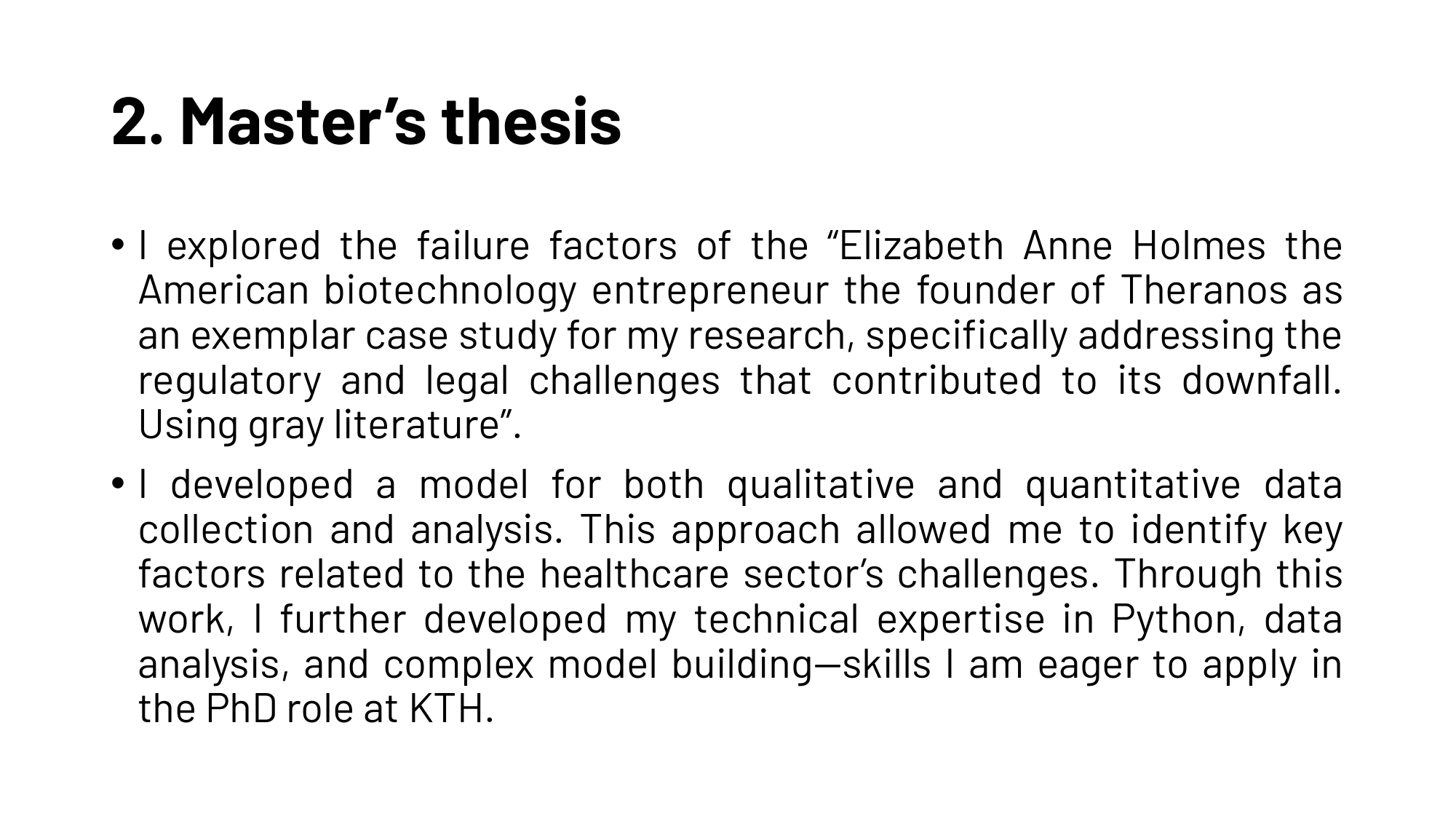

# 2. Master’s thesis
I explored the failure factors of the “Elizabeth Anne Holmes the American biotechnology entrepreneur the founder of Theranos as an exemplar case study for my research, specifically addressing the regulatory and legal challenges that contributed to its downfall. Using gray literature”.
I developed a model for both qualitative and quantitative data collection and analysis. This approach allowed me to identify key factors related to the healthcare sector’s challenges. Through this work, I further developed my technical expertise in Python, data analysis, and complex model building—skills I am eager to apply in the PhD role at KTH.